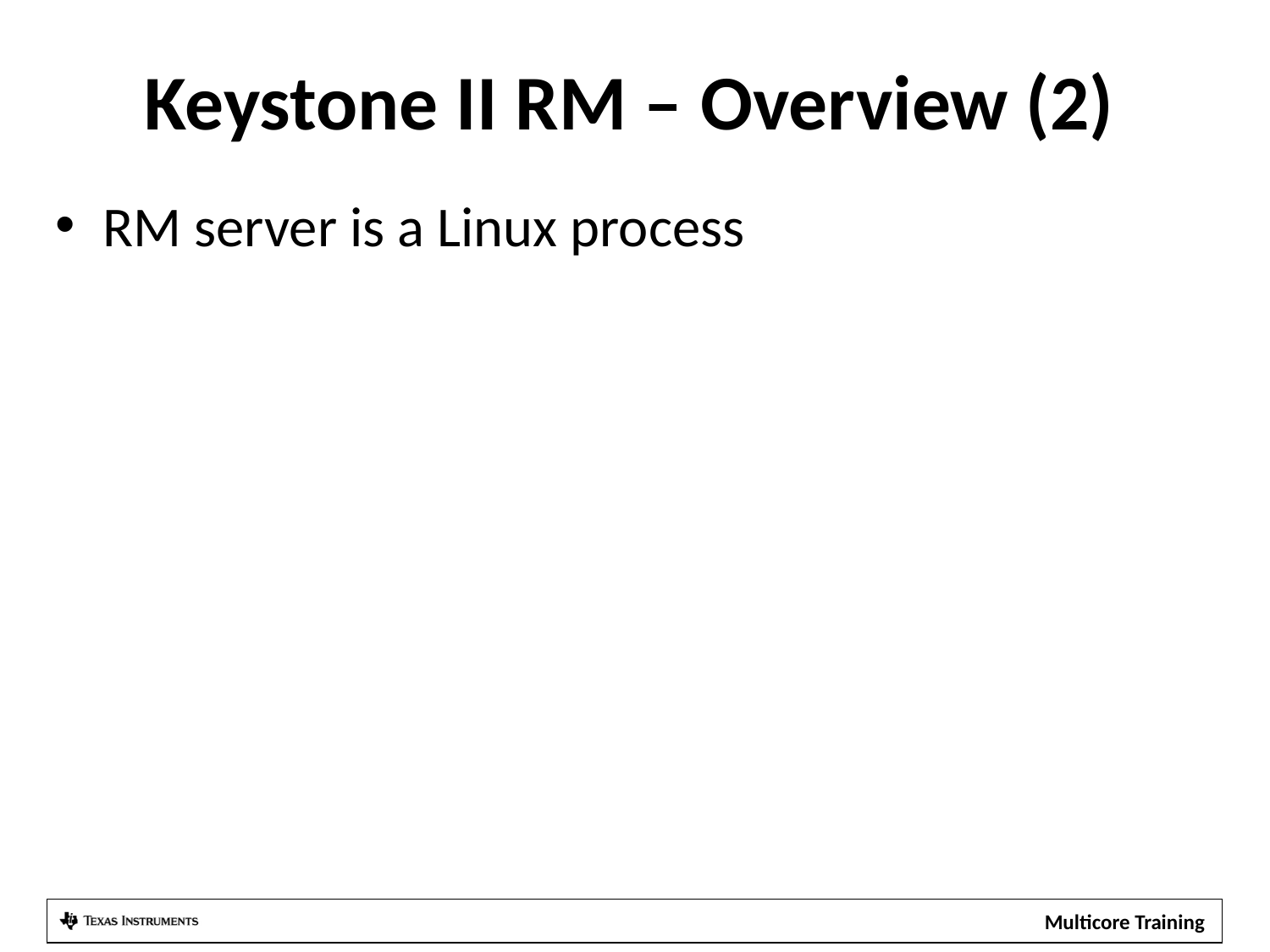

# Keystone II RM – Overview (2)
RM server is a Linux process